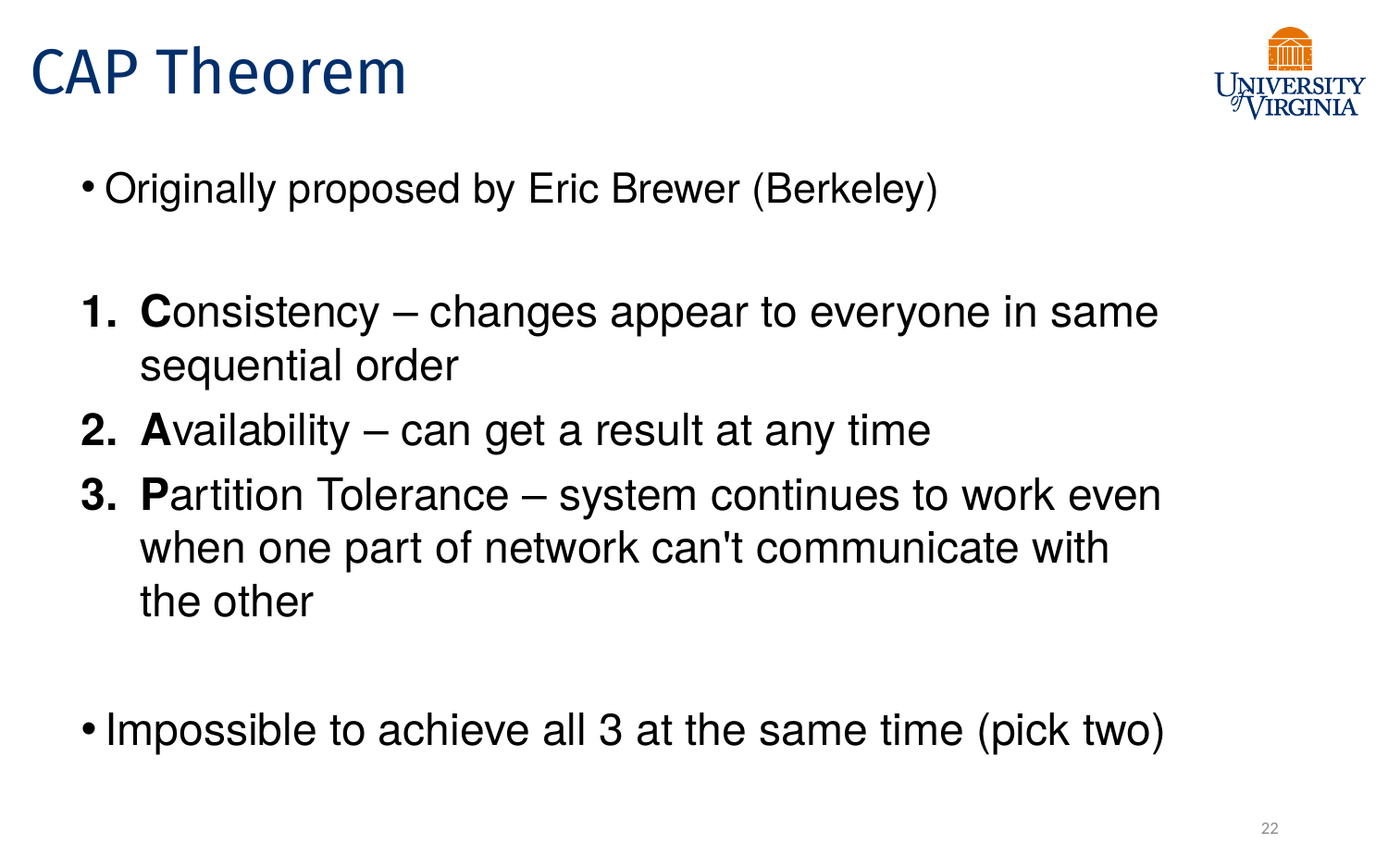

# CAP Theorem
Originally proposed by Eric Brewer (Berkeley)

Consistency – changes appear to everyone in same sequential order
Availability – can get a result at any time
Partition Tolerance – system continues to work even when one part of network can't communicate with the other

Impossible to achieve all 3 at the same time (pick two)
22